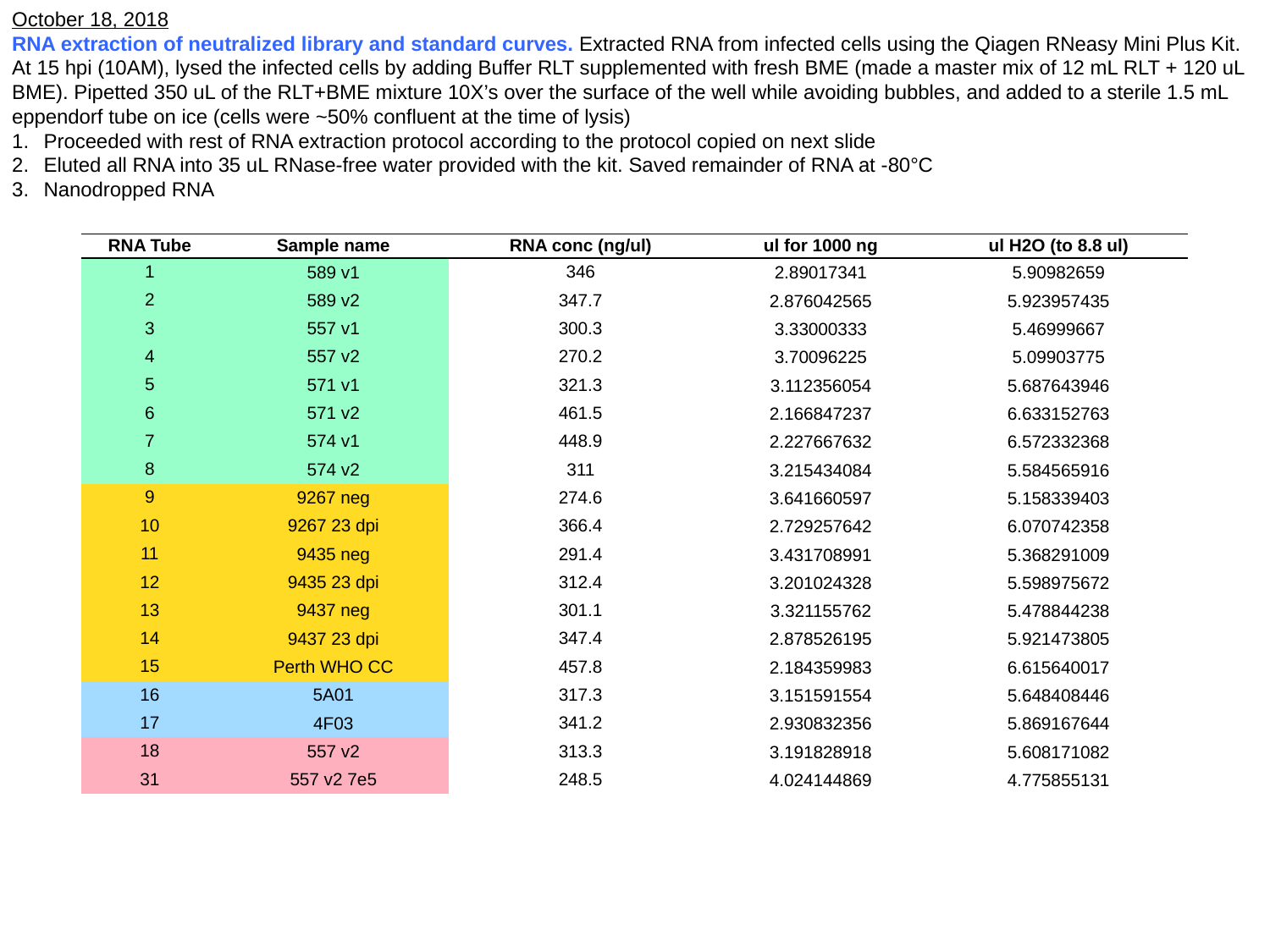

October 18, 2018
RNA extraction of neutralized library and standard curves. Extracted RNA from infected cells using the Qiagen RNeasy Mini Plus Kit. At 15 hpi (10AM), lysed the infected cells by adding Buffer RLT supplemented with fresh BME (made a master mix of 12 mL RLT + 120 uL BME). Pipetted 350 uL of the RLT+BME mixture 10X’s over the surface of the well while avoiding bubbles, and added to a sterile 1.5 mL eppendorf tube on ice (cells were ~50% confluent at the time of lysis)
Proceeded with rest of RNA extraction protocol according to the protocol copied on next slide
Eluted all RNA into 35 uL RNase-free water provided with the kit. Saved remainder of RNA at -80°C
Nanodropped RNA

| RNA Tube | Sample name | RNA conc (ng/ul) | ul for 1000 ng | ul H2O (to 8.8 ul) |
| --- | --- | --- | --- | --- |
| 1 | 589 v1 | 346 | 2.89017341 | 5.90982659 |
| 2 | 589 v2 | 347.7 | 2.876042565 | 5.923957435 |
| 3 | 557 v1 | 300.3 | 3.33000333 | 5.46999667 |
| 4 | 557 v2 | 270.2 | 3.70096225 | 5.09903775 |
| 5 | 571 v1 | 321.3 | 3.112356054 | 5.687643946 |
| 6 | 571 v2 | 461.5 | 2.166847237 | 6.633152763 |
| 7 | 574 v1 | 448.9 | 2.227667632 | 6.572332368 |
| 8 | 574 v2 | 311 | 3.215434084 | 5.584565916 |
| 9 | 9267 neg | 274.6 | 3.641660597 | 5.158339403 |
| 10 | 9267 23 dpi | 366.4 | 2.729257642 | 6.070742358 |
| 11 | 9435 neg | 291.4 | 3.431708991 | 5.368291009 |
| 12 | 9435 23 dpi | 312.4 | 3.201024328 | 5.598975672 |
| 13 | 9437 neg | 301.1 | 3.321155762 | 5.478844238 |
| 14 | 9437 23 dpi | 347.4 | 2.878526195 | 5.921473805 |
| 15 | Perth WHO CC | 457.8 | 2.184359983 | 6.615640017 |
| 16 | 5A01 | 317.3 | 3.151591554 | 5.648408446 |
| 17 | 4F03 | 341.2 | 2.930832356 | 5.869167644 |
| 18 | 557 v2 | 313.3 | 3.191828918 | 5.608171082 |
| 31 | 557 v2 7e5 | 248.5 | 4.024144869 | 4.775855131 |